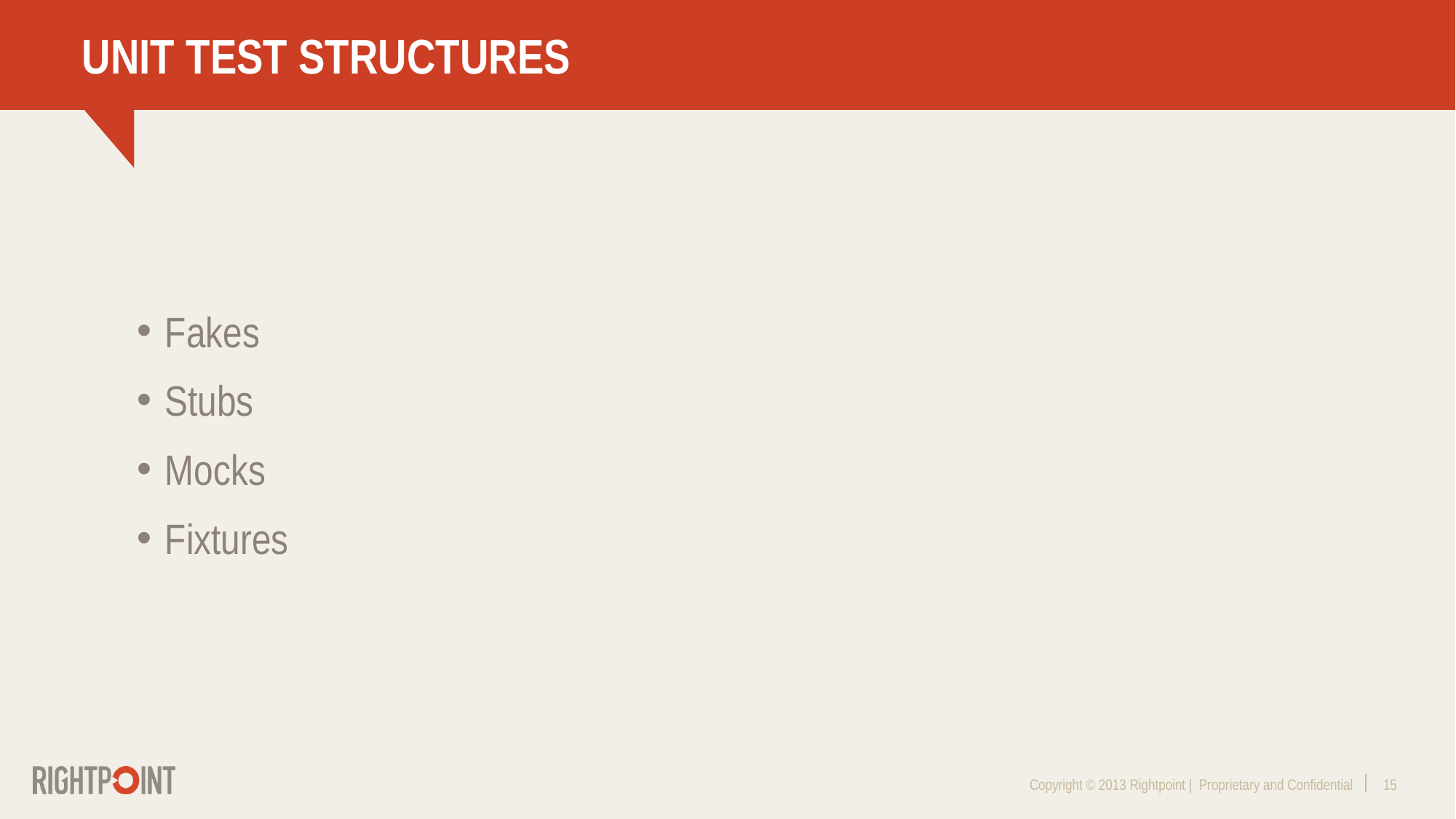

# Unit Test Structures
Fakes
Stubs
Mocks
Fixtures